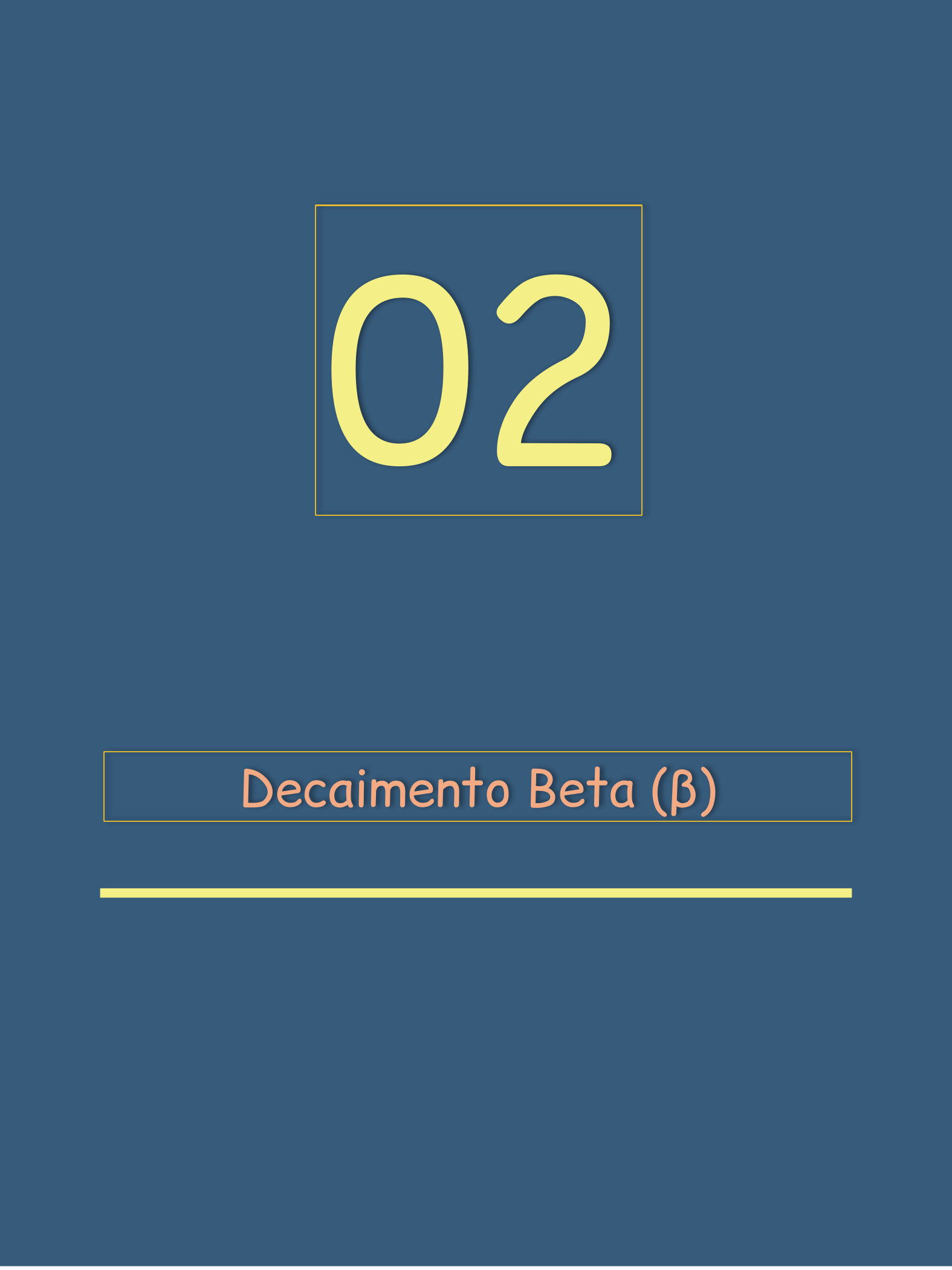

02
Decaimento Beta (β)

Decaimento Radioativo -Maria Suelyjane da Costa
5